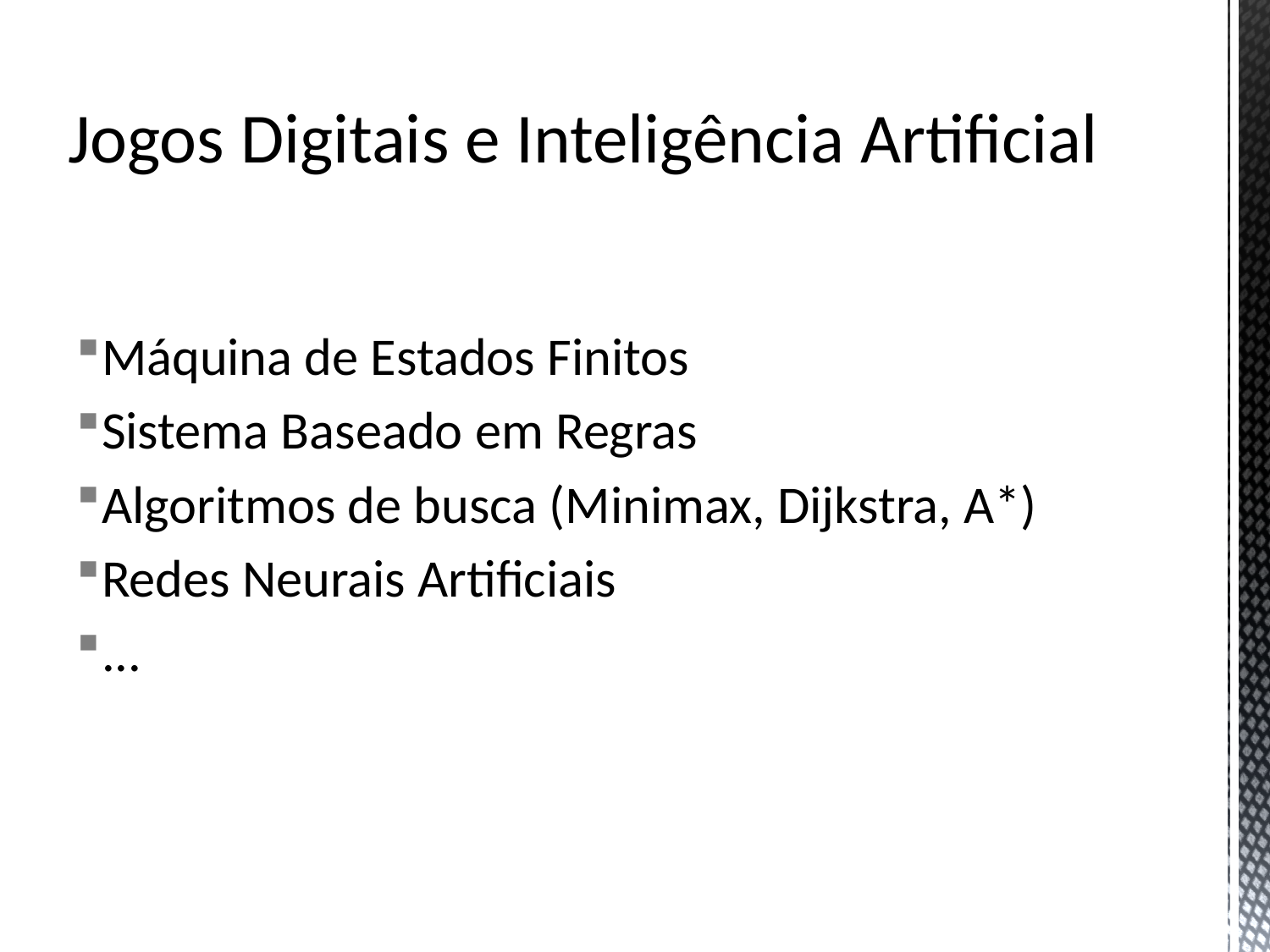

# Jogos Digitais e Inteligência Artificial
Máquina de Estados Finitos
Sistema Baseado em Regras
Algoritmos de busca (Minimax, Dijkstra, A*)
Redes Neurais Artificiais
...